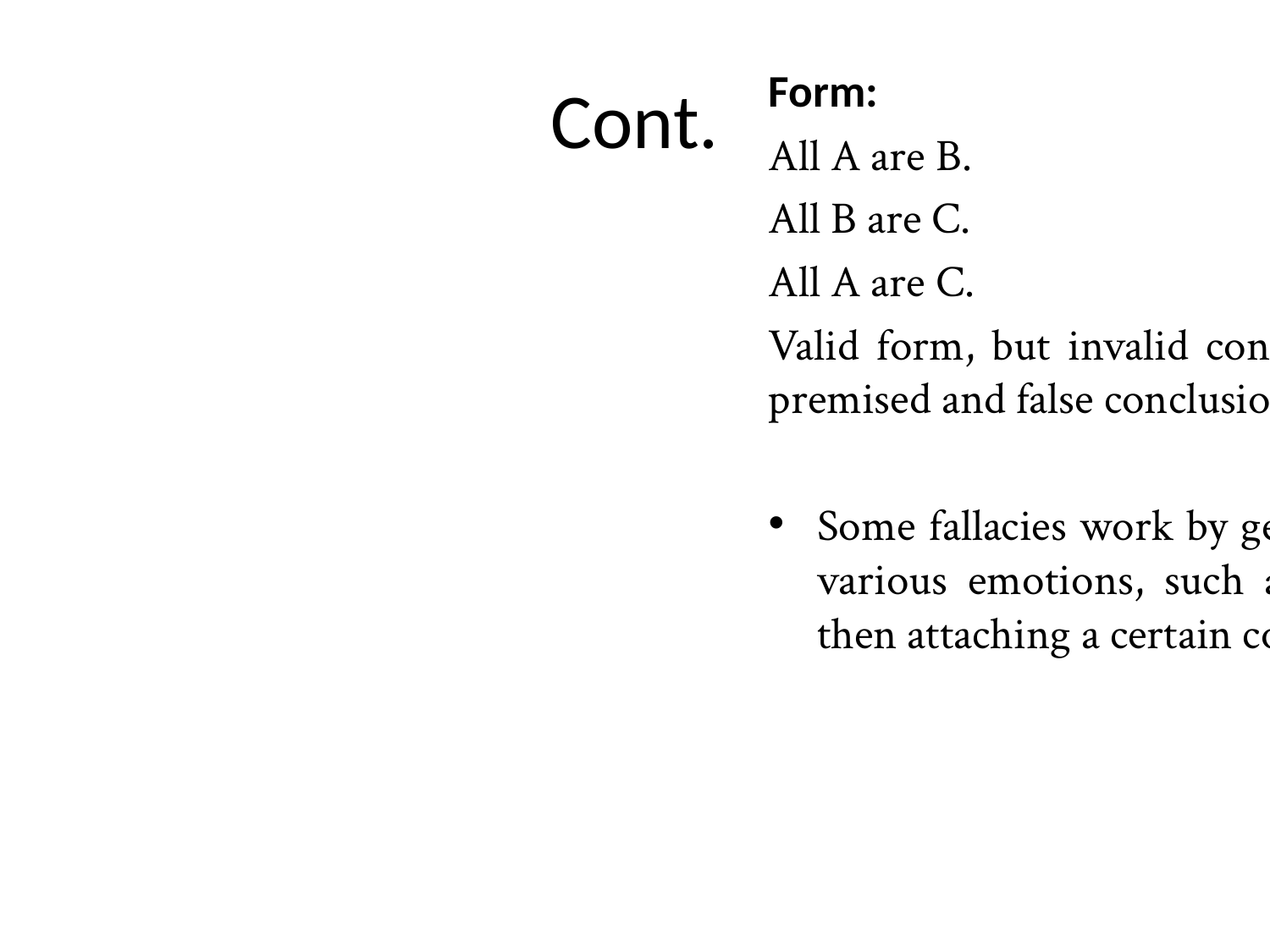

# Cont.
Form:
All A are B.
All B are C.
All A are C.
Valid form, but invalid content. Bcz. The argument has true premised and false conclusion.

Some fallacies work by getting the reader or listener to feel various emotions, such as fear, pity, or camaraderie, and then attaching a certain conclusion to those emotions.